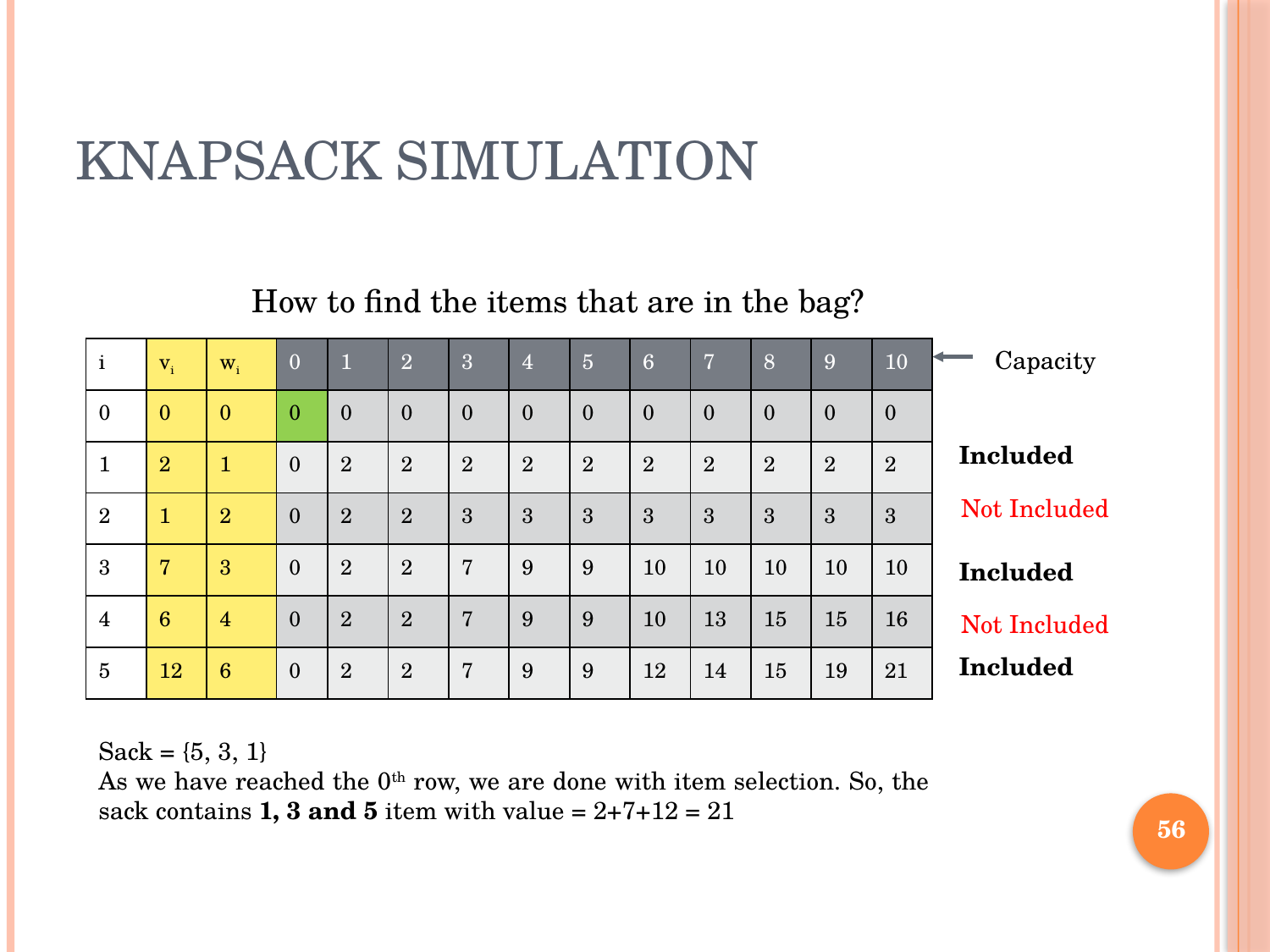

# Knapsack simulation
How to find the items that are in the bag?
| i | vi | wi | 0 | 1 | 2 | 3 | 4 | 5 | 6 | 7 | 8 | 9 | 10 |
| --- | --- | --- | --- | --- | --- | --- | --- | --- | --- | --- | --- | --- | --- |
| 0 | 0 | 0 | 0 | 0 | 0 | 0 | 0 | 0 | 0 | 0 | 0 | 0 | 0 |
| 1 | 2 | 1 | 0 | 2 | 2 | 2 | 2 | 2 | 2 | 2 | 2 | 2 | 2 |
| 2 | 1 | 2 | 0 | 2 | 2 | 3 | 3 | 3 | 3 | 3 | 3 | 3 | 3 |
| 3 | 7 | 3 | 0 | 2 | 2 | 7 | 9 | 9 | 10 | 10 | 10 | 10 | 10 |
| 4 | 6 | 4 | 0 | 2 | 2 | 7 | 9 | 9 | 10 | 13 | 15 | 15 | 16 |
| 5 | 12 | 6 | 0 | 2 | 2 | 7 | 9 | 9 | 12 | 14 | 15 | 19 | 21 |
Capacity
Included
Not Included
Included
Not Included
Included
Sack = {5, 3, 1}
As we have reached the 0th row, we are done with item selection. So, the sack contains 1, 3 and 5 item with value = 2+7+12 = 21
56